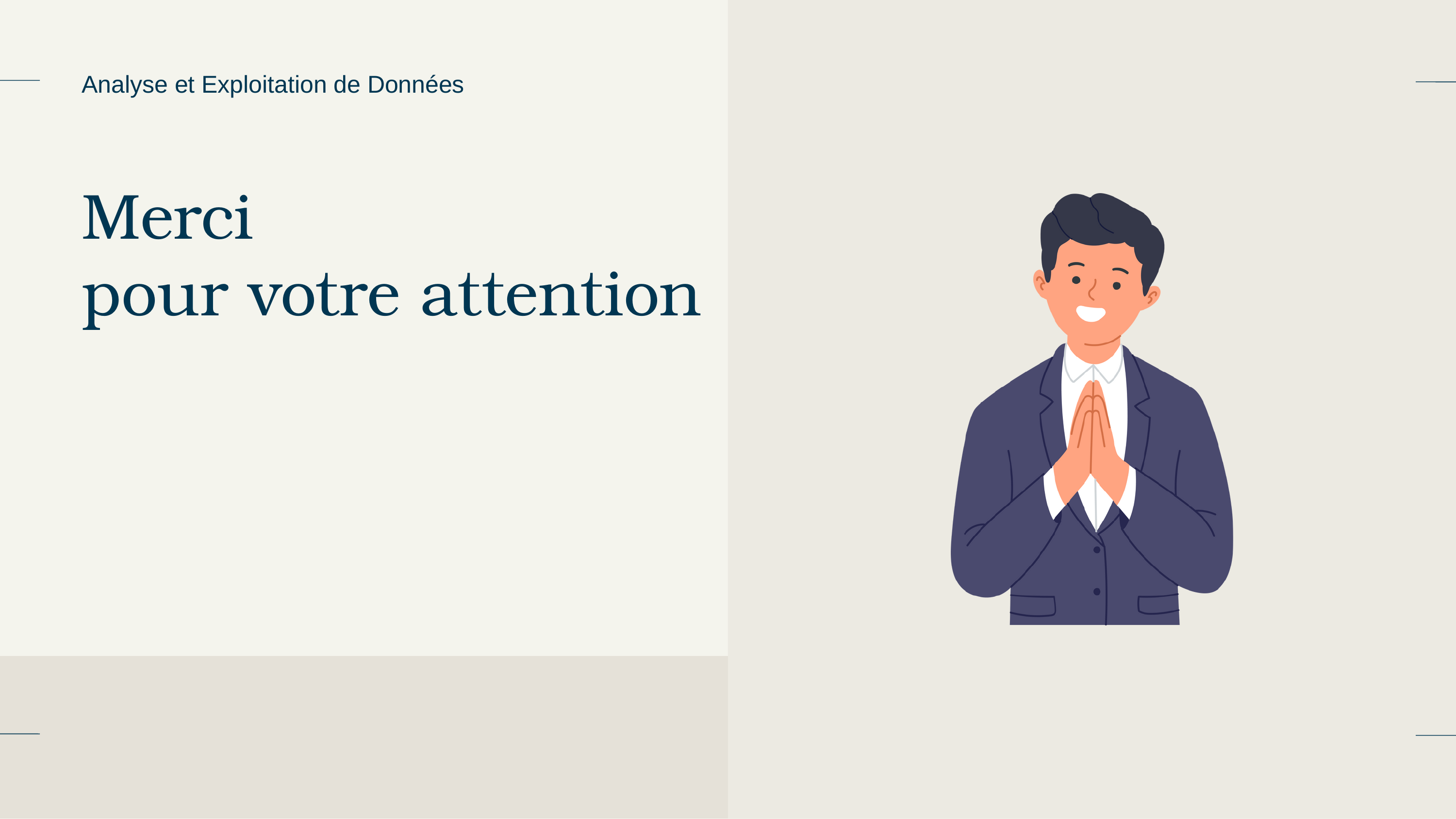

Analyse et Exploitation de Données

Merci
pour votre attention